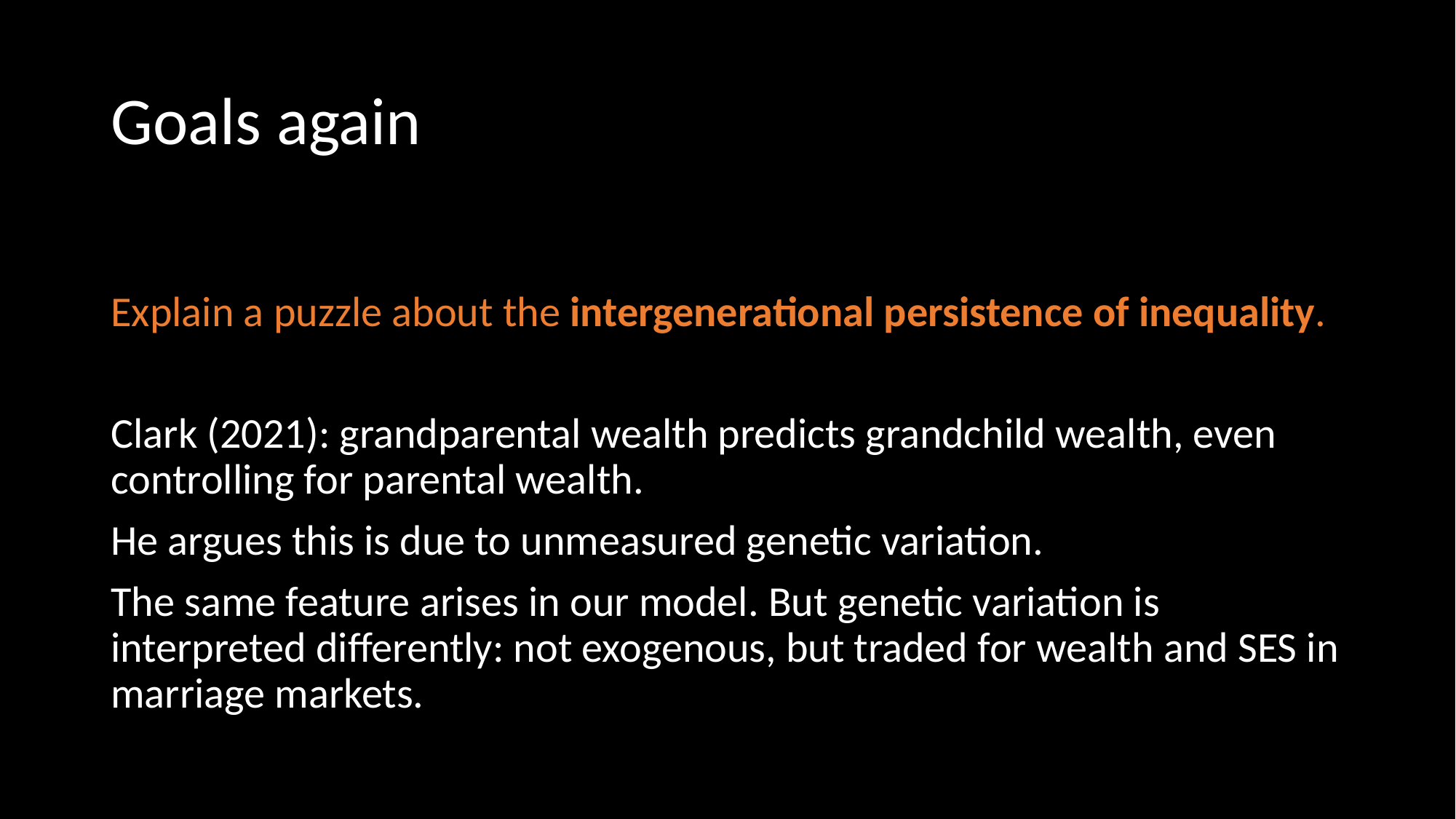

# Goals again

Explain a puzzle about the intergenerational persistence of inequality.

Clark (2021): grandparental wealth predicts grandchild wealth, even controlling for parental wealth.
He argues this is due to unmeasured genetic variation.
The same feature arises in our model. But genetic variation is interpreted differently: not exogenous, but traded for wealth and SES in marriage markets.